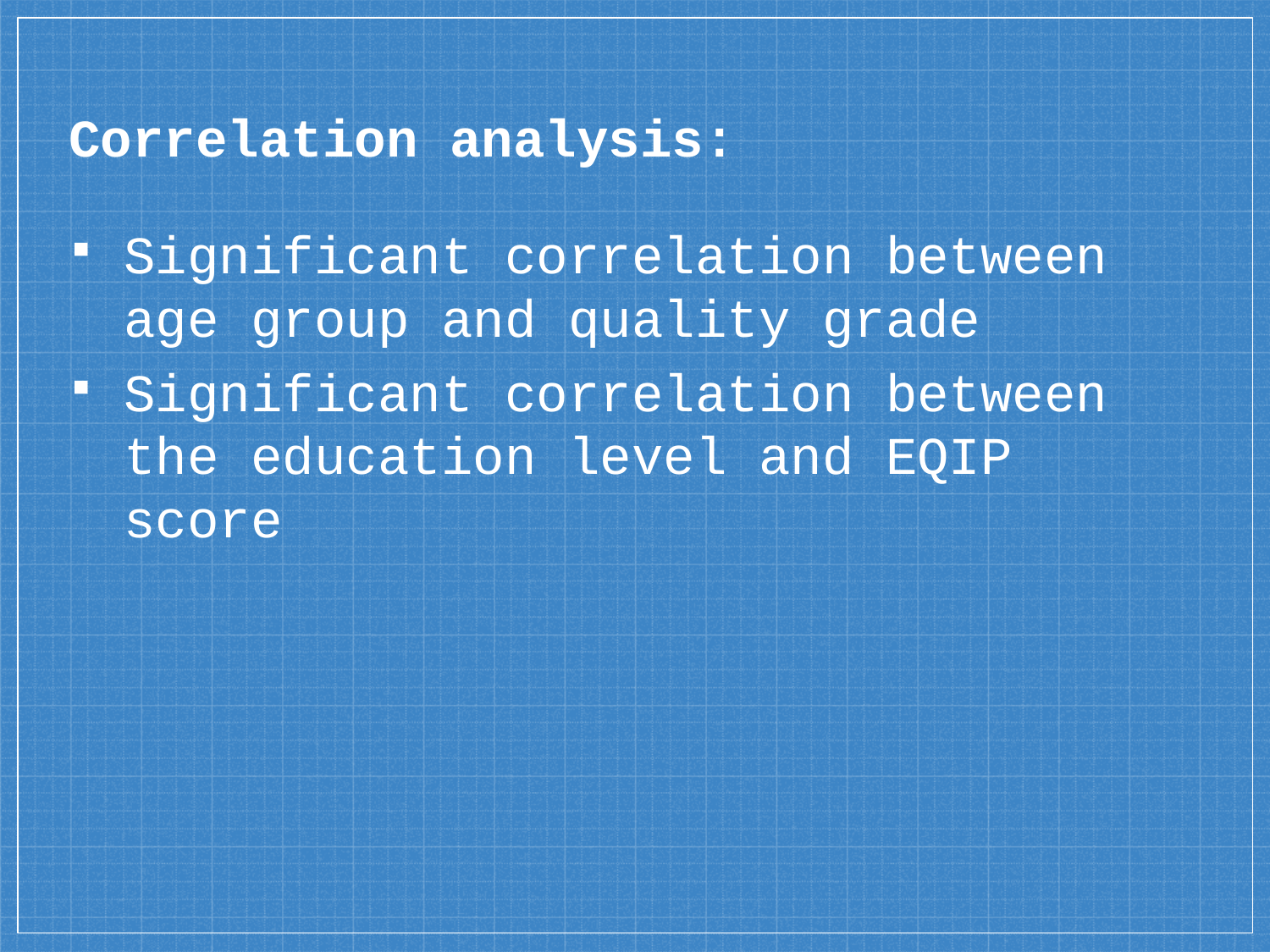

# Correlation analysis:
Significant correlation between age group and quality grade
Significant correlation between the education level and EQIP score